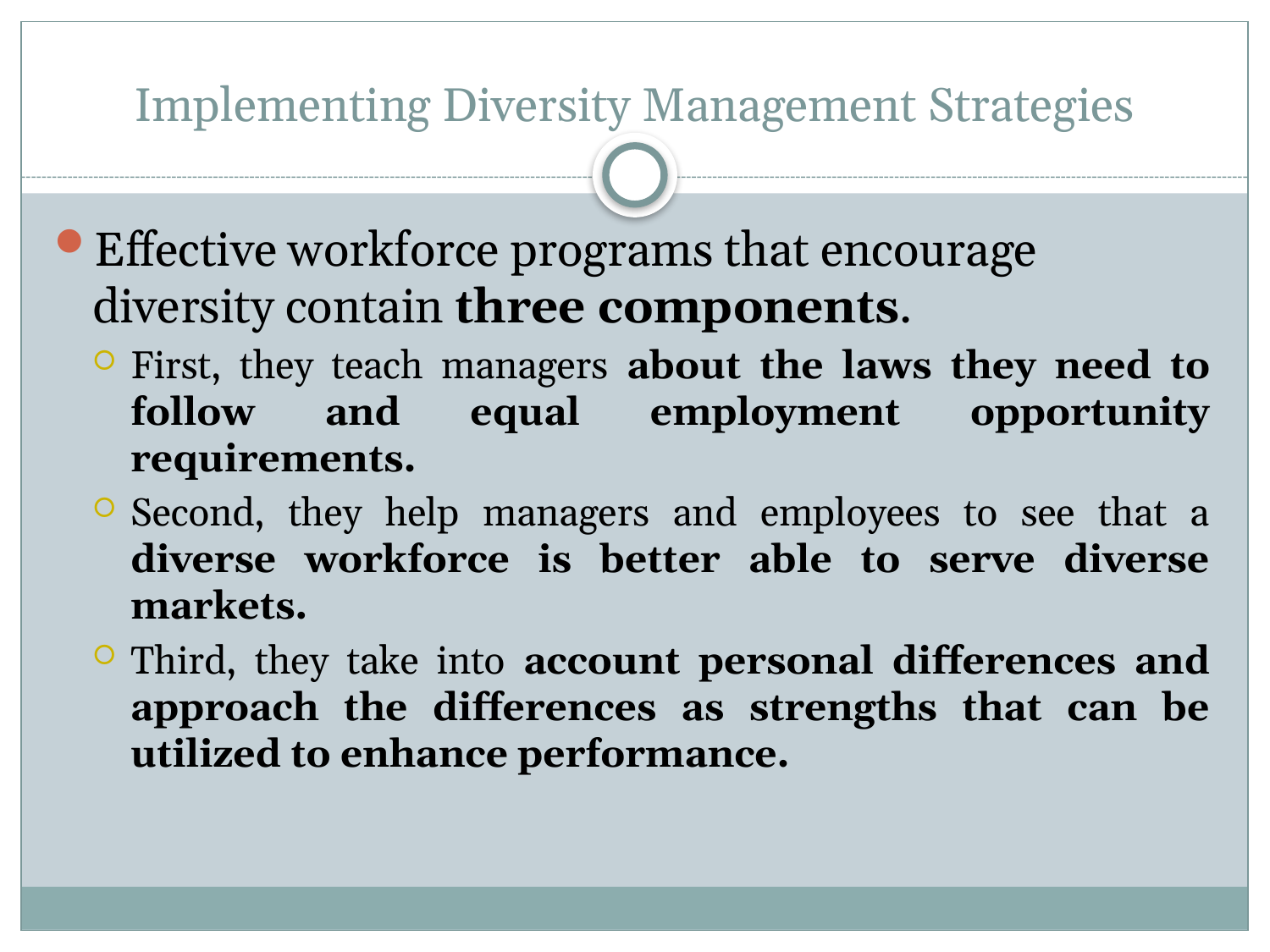

# Implementing Diversity Management Strategies
Effective workforce programs that encourage diversity contain three components.
First, they teach managers about the laws they need to follow and equal employment opportunity requirements.
Second, they help managers and employees to see that a diverse workforce is better able to serve diverse markets.
Third, they take into account personal differences and approach the differences as strengths that can be utilized to enhance performance.